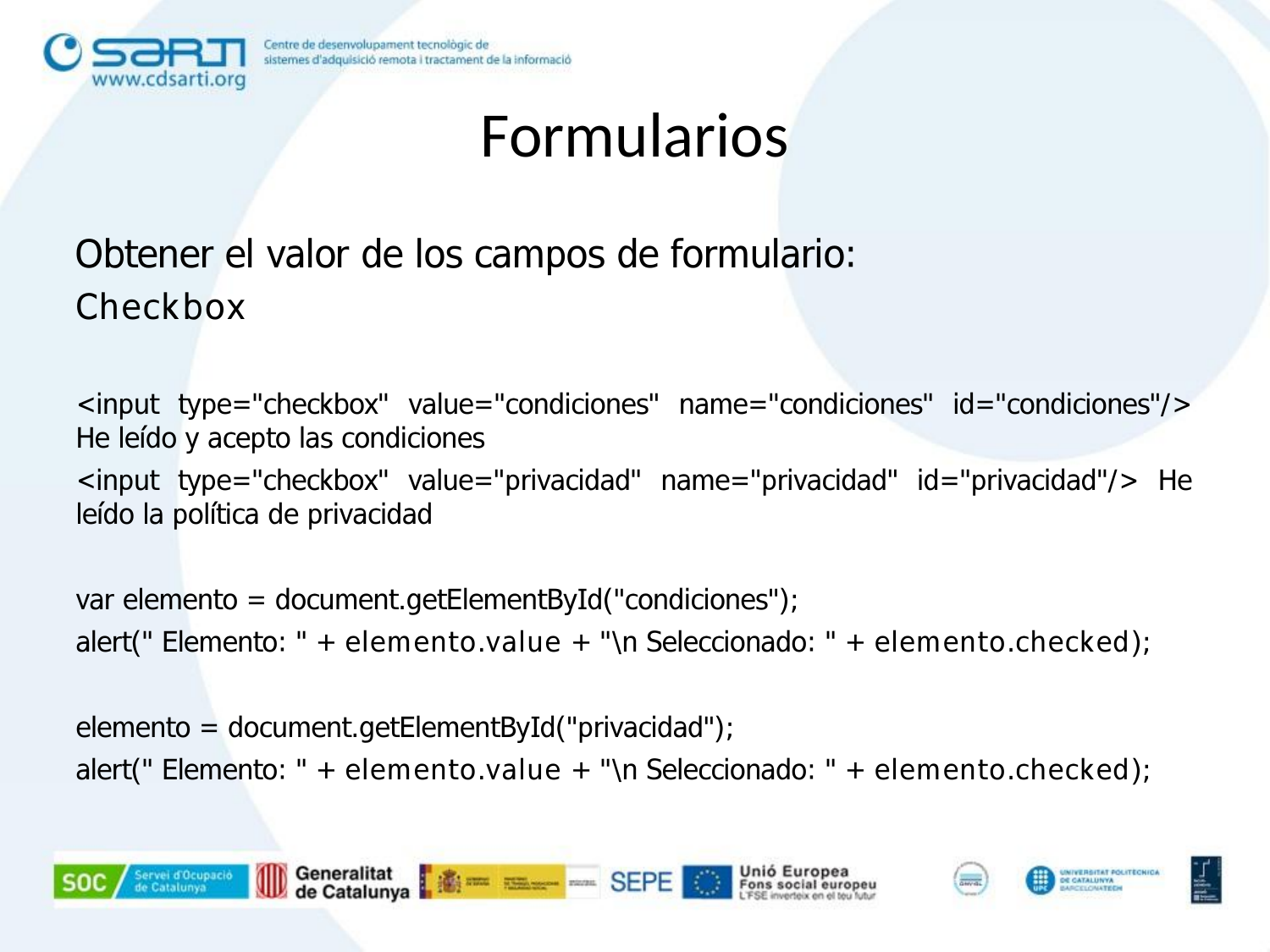

Formularios
Obtener el valor de los campos de formulario:
Checkbox

<input type="checkbox" value="condiciones" name="condiciones" id="condiciones"/> He leído y acepto las condiciones
<input type="checkbox" value="privacidad" name="privacidad" id="privacidad"/> He leído la política de privacidad

var elemento = document.getElementById("condiciones");
alert(" Elemento: " + elemento.value + "\n Seleccionado: " + elemento.checked);

elemento = document.getElementById("privacidad");
alert(" Elemento: " + elemento.value + "\n Seleccionado: " + elemento.checked);